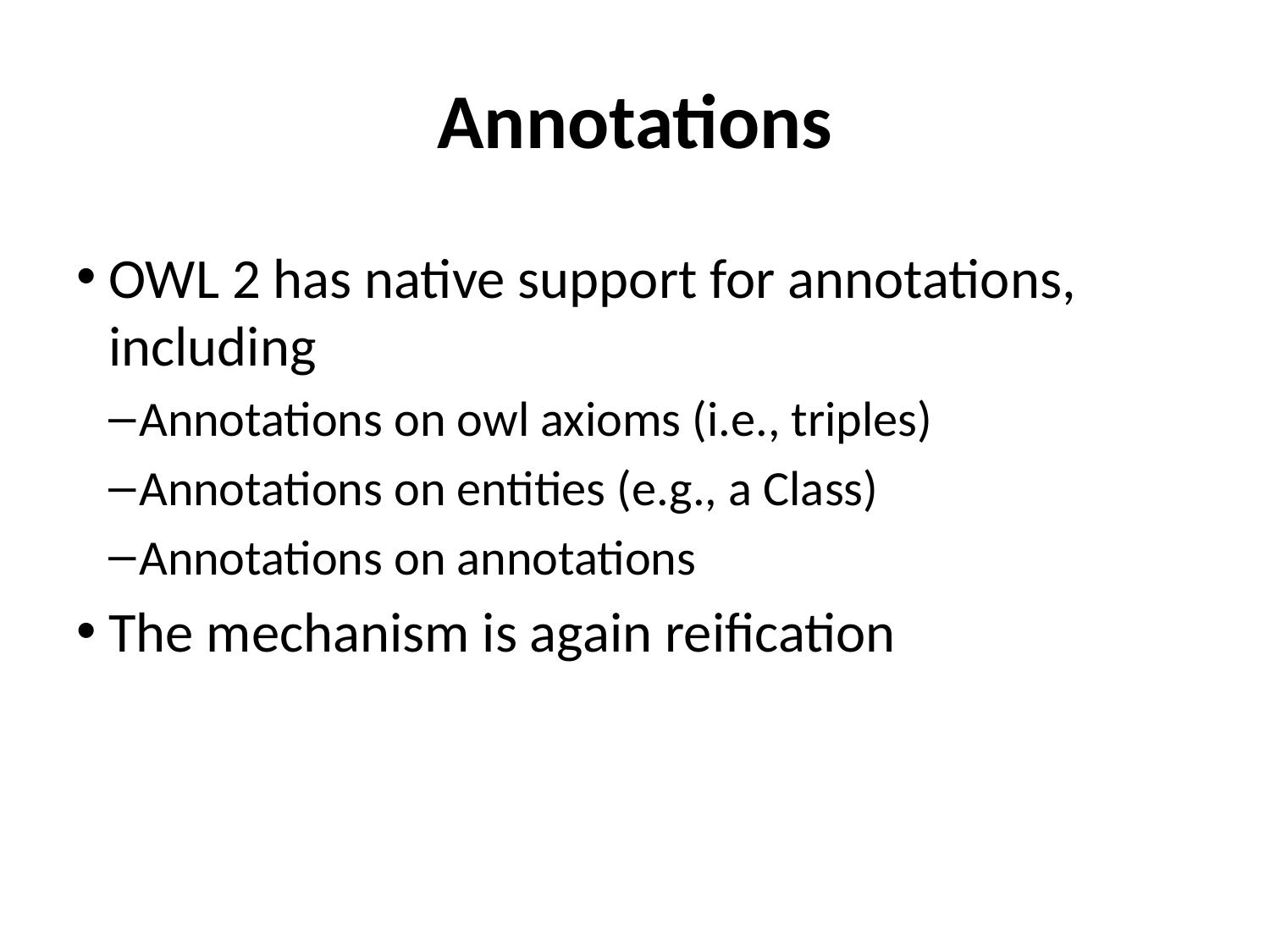

# Annotations
OWL 2 has native support for annotations, including
Annotations on owl axioms (i.e., triples)
Annotations on entities (e.g., a Class)
Annotations on annotations
The mechanism is again reification